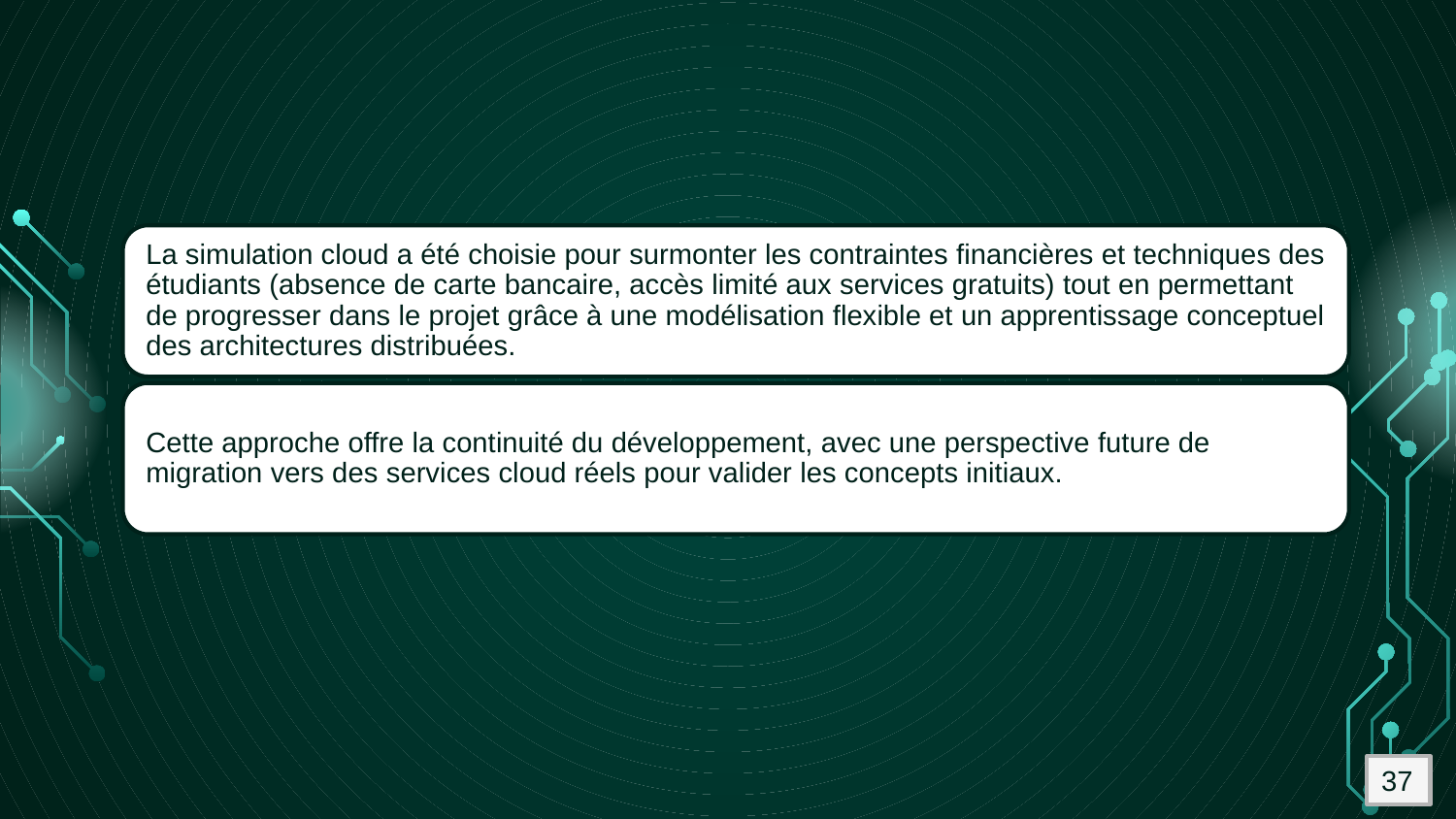

La simulation cloud a été choisie pour surmonter les contraintes financières et techniques des étudiants (absence de carte bancaire, accès limité aux services gratuits) tout en permettant de progresser dans le projet grâce à une modélisation flexible et un apprentissage conceptuel des architectures distribuées.
Cette approche offre la continuité du développement, avec une perspective future de migration vers des services cloud réels pour valider les concepts initiaux.

37